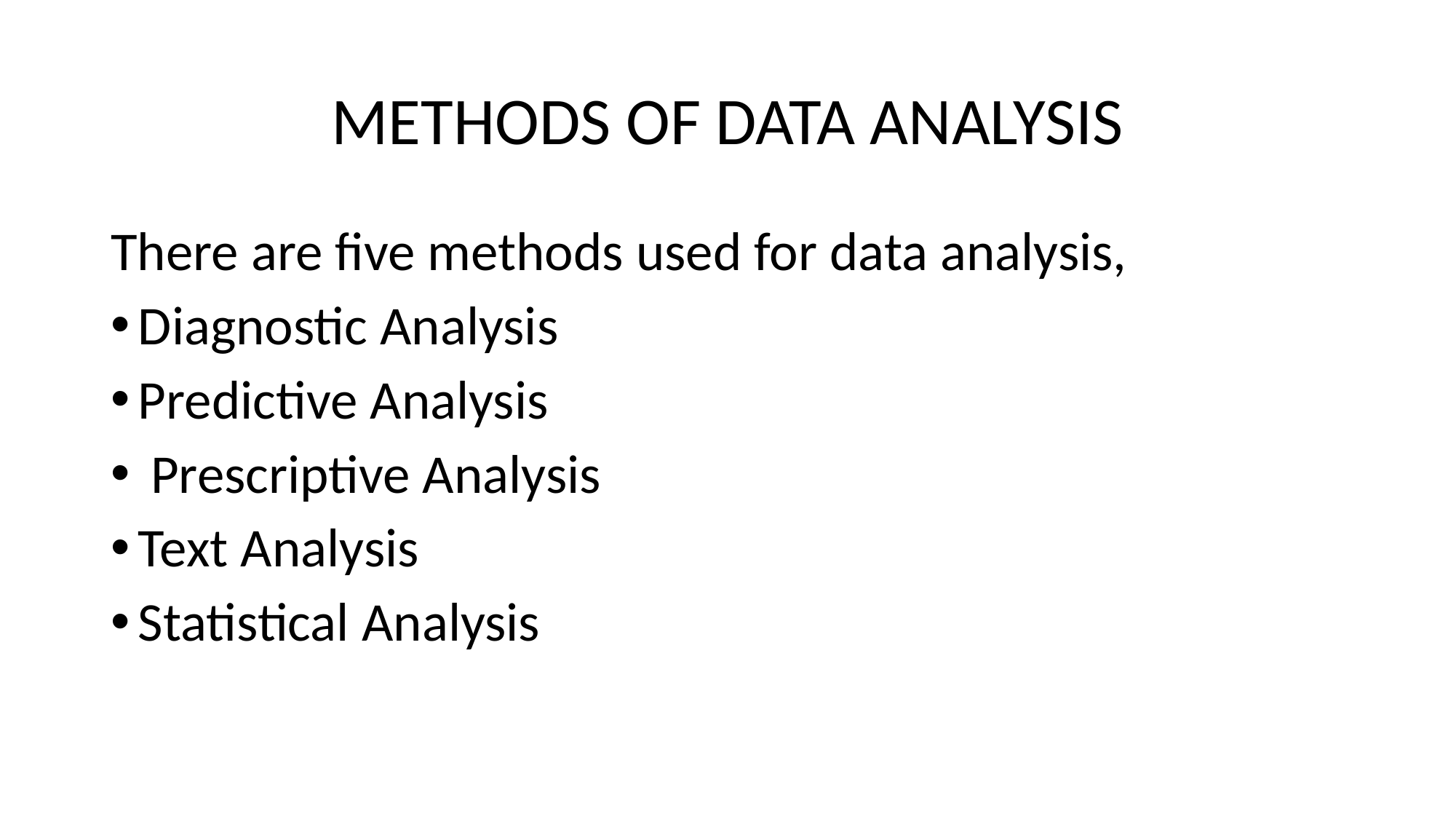

# METHODS OF DATA ANALYSIS
There are five methods used for data analysis,
Diagnostic Analysis
Predictive Analysis
 Prescriptive Analysis
Text Analysis
Statistical Analysis